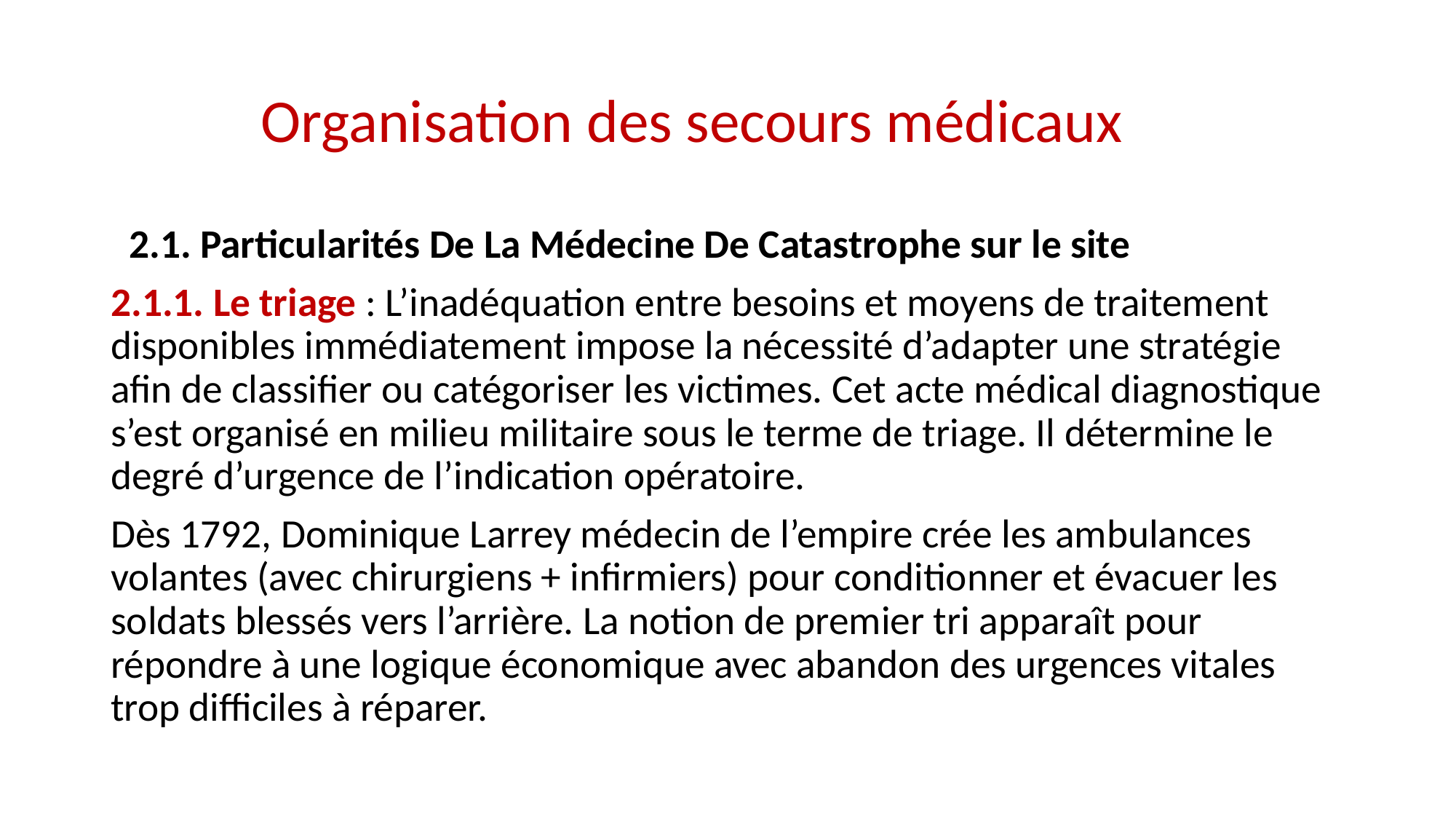

# Organisation des secours médicaux
  2.1. Particularités De La Médecine De Catastrophe sur le site
2.1.1. Le triage : L’inadéquation entre besoins et moyens de traitement disponibles immédiatement impose la nécessité d’adapter une stratégie afin de classifier ou catégoriser les victimes. Cet acte médical diagnostique s’est organisé en milieu militaire sous le terme de triage. Il détermine le degré d’urgence de l’indication opératoire.
Dès 1792, Dominique Larrey médecin de l’empire crée les ambulances volantes (avec chirurgiens + infirmiers) pour conditionner et évacuer les soldats blessés vers l’arrière. La notion de premier tri apparaît pour répondre à une logique économique avec abandon des urgences vitales trop difficiles à réparer.